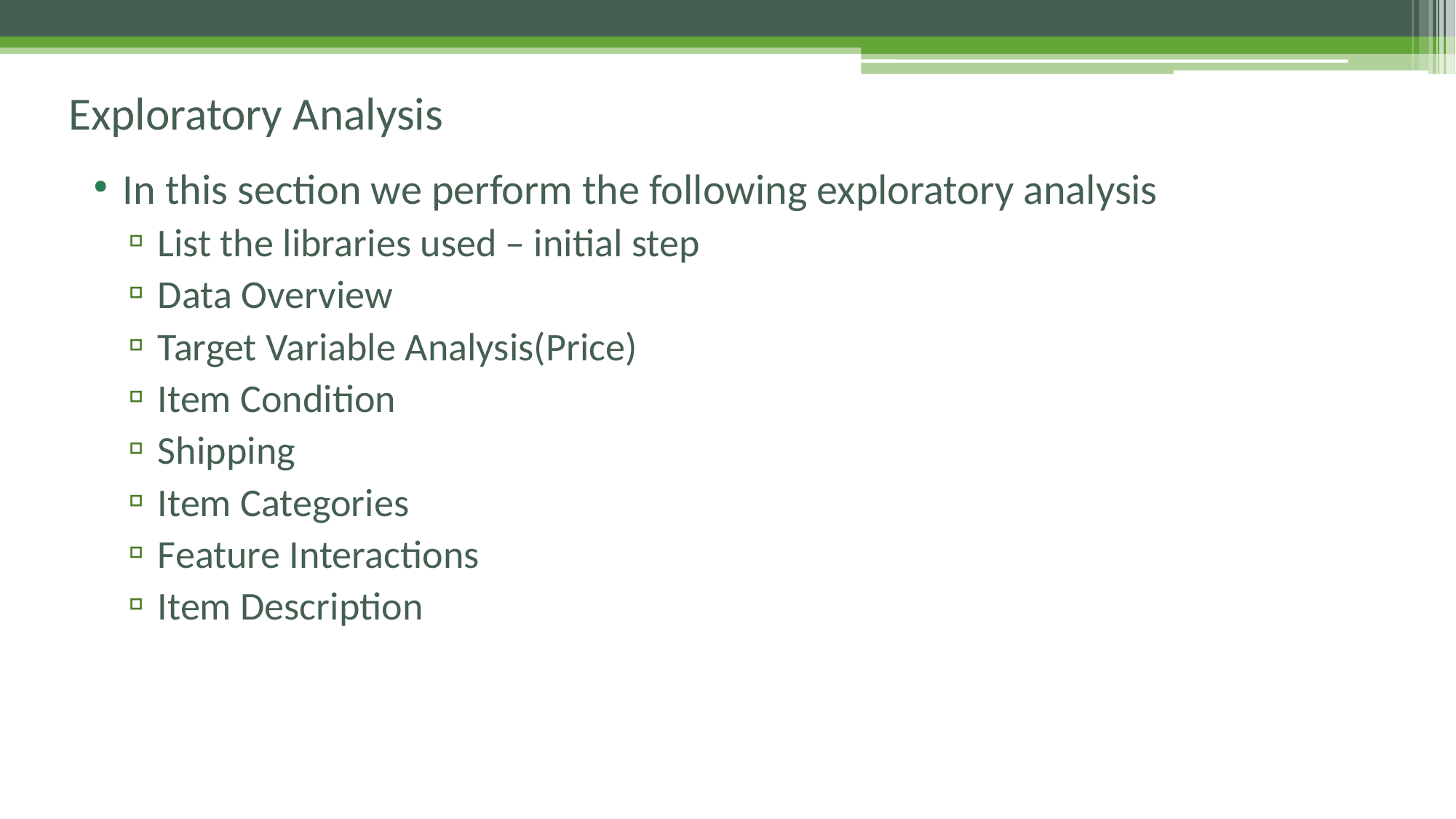

# Exploratory Analysis
In this section we perform the following exploratory analysis
List the libraries used – initial step
Data Overview
Target Variable Analysis(Price)
Item Condition
Shipping
Item Categories
Feature Interactions
Item Description